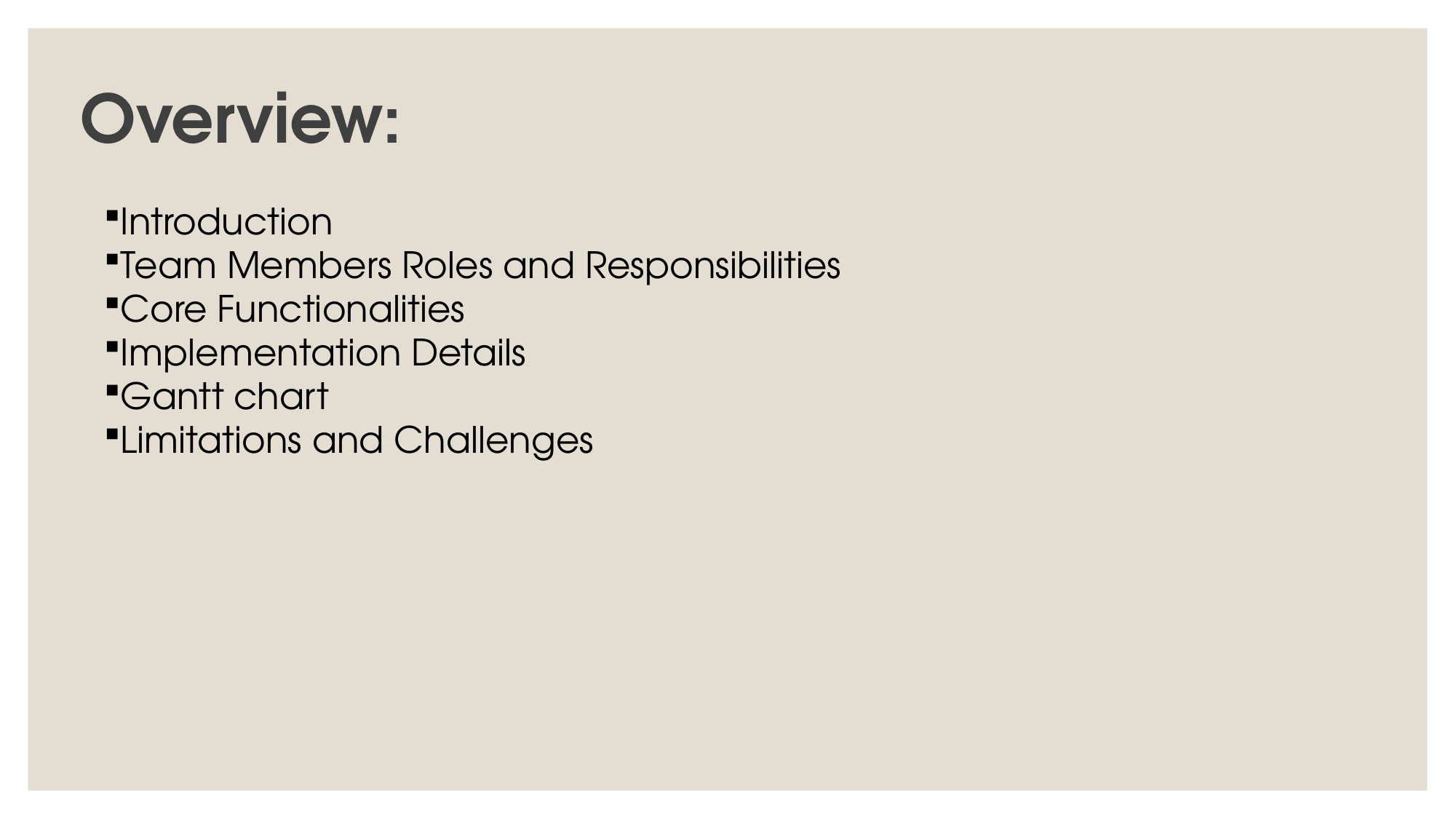

Overview:
Introduction
Team Members Roles and Responsibilities
Core Functionalities
Implementation Details
Gantt chart
Limitations and Challenges